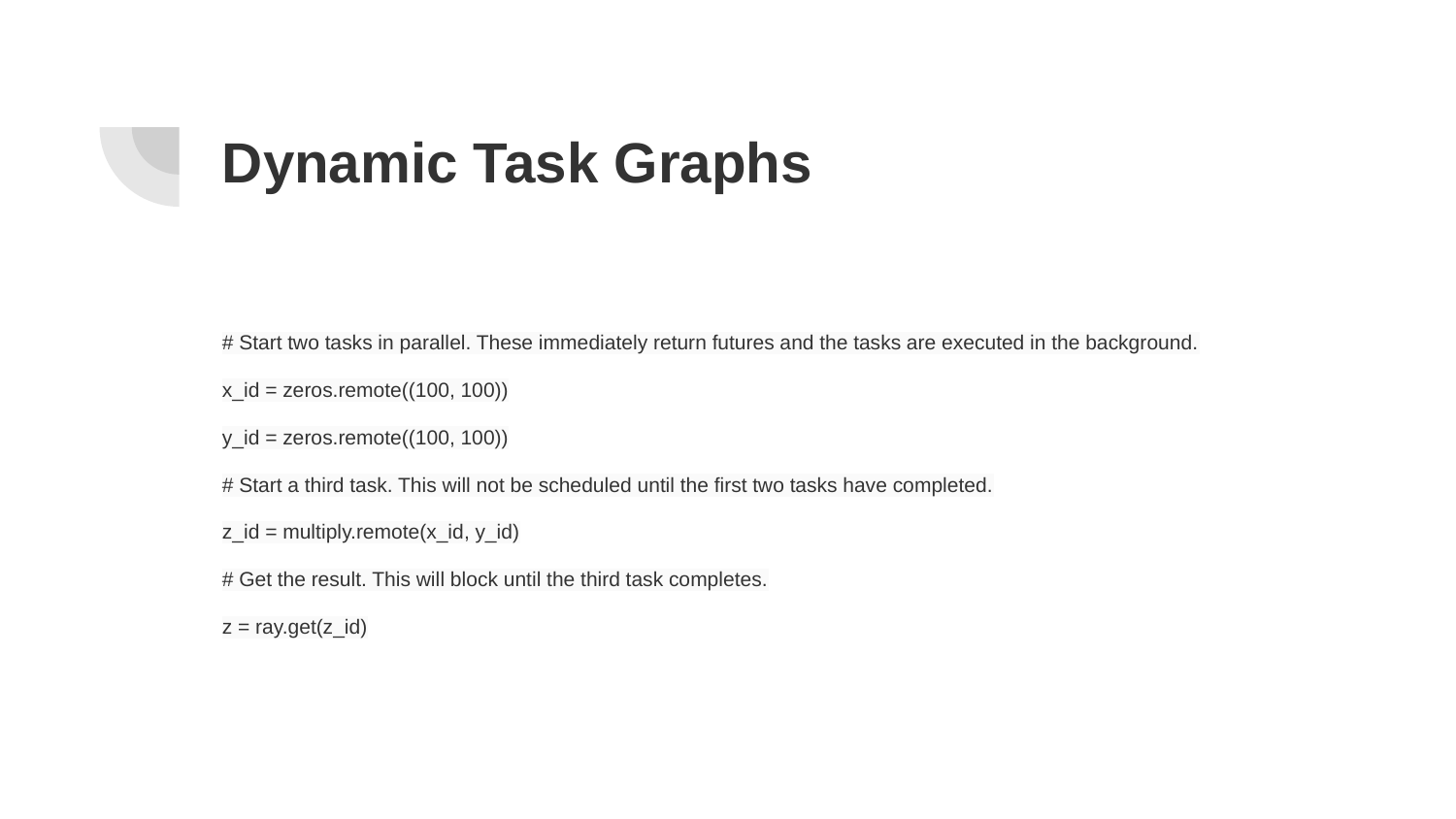

# Dynamic Task Graphs

# Start two tasks in parallel. These immediately return futures and the tasks are executed in the background.
x_id = zeros.remote((100, 100))
y_id = zeros.remote((100, 100))
# Start a third task. This will not be scheduled until the first two tasks have completed.
z_id = multiply.remote(x_id, y_id)
# Get the result. This will block until the third task completes.
z = ray.get(z_id)